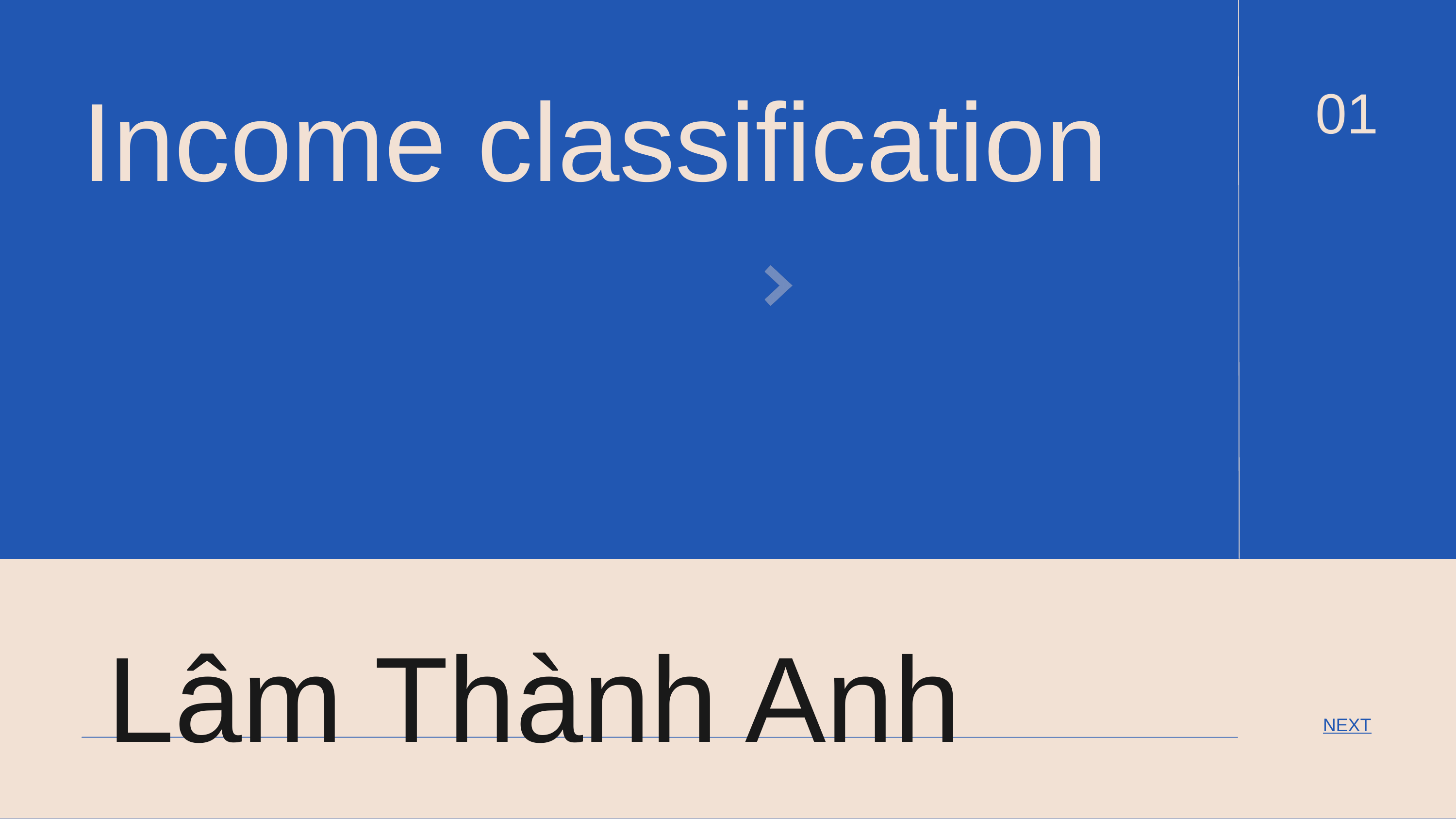

Income classification
01

Lâm Thành Anh Khoa
NEXT

01